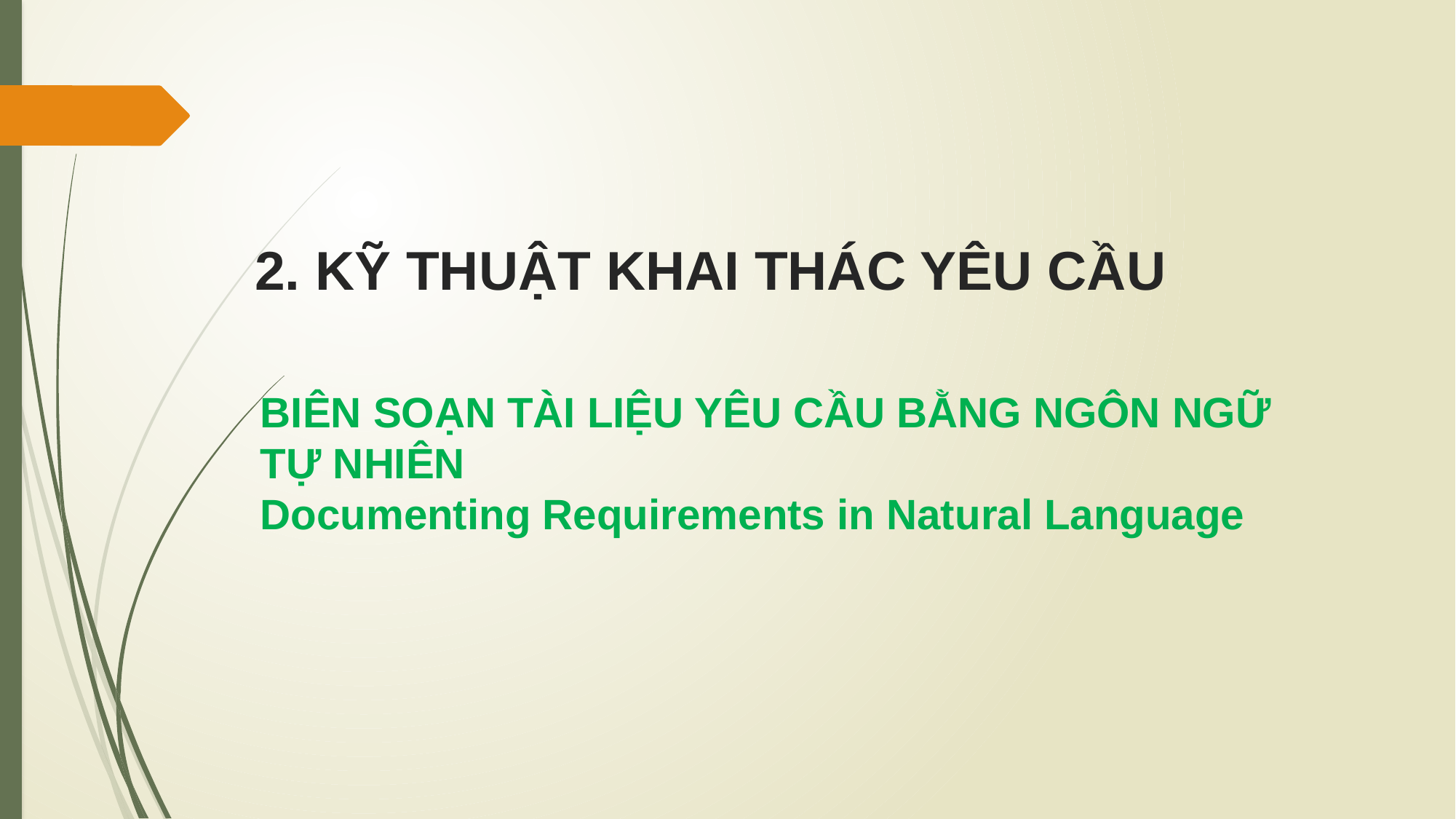

# 2. KỸ THUẬT KHAI THÁC YÊU CẦU
BIÊN SOẠN TÀI LIỆU YÊU CẦU BẰNG NGÔN NGỮ TỰ NHIÊN
Documenting Requirements in Natural Language
76